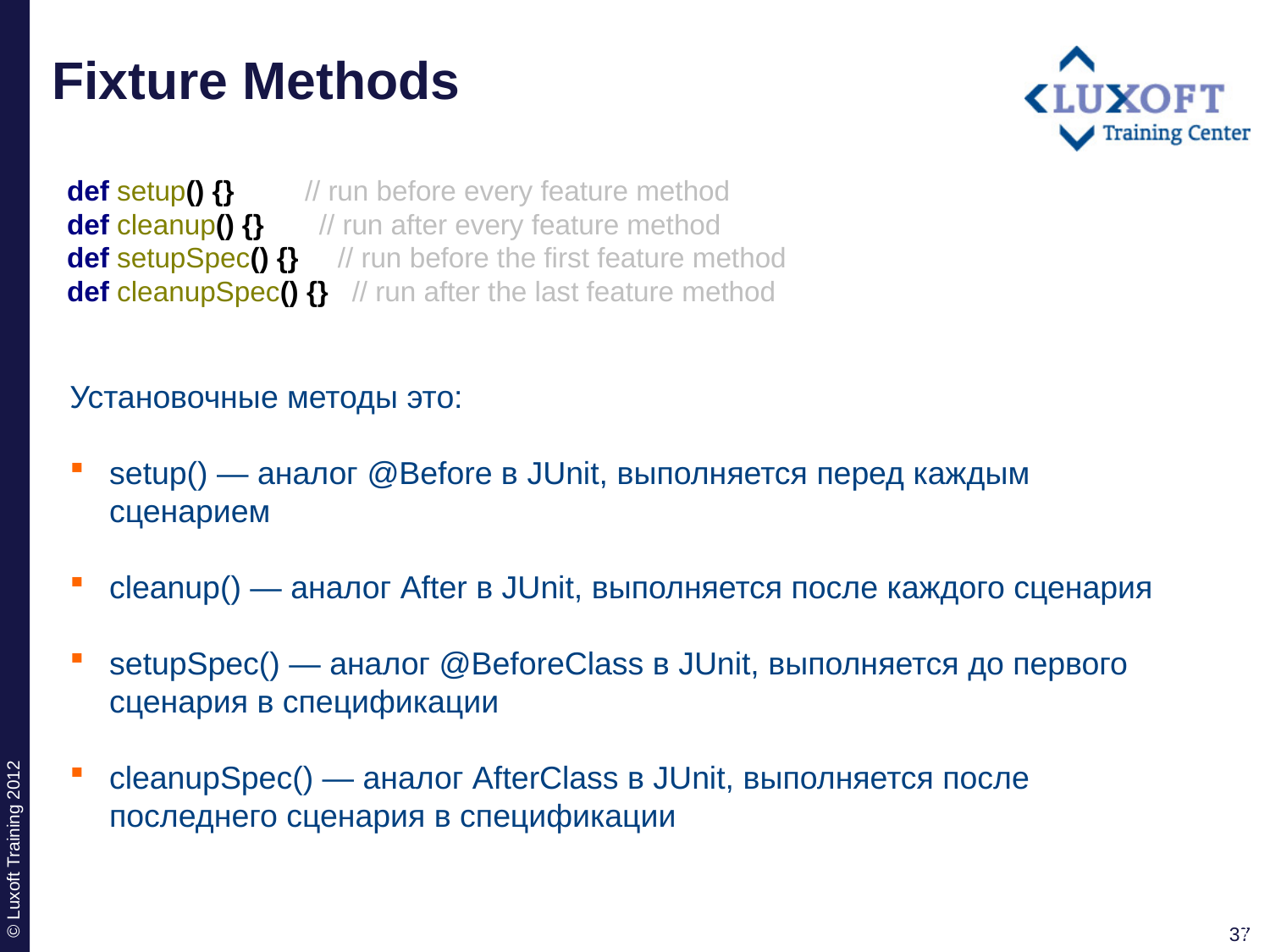

# Fixture Methods
def setup() {}         // run before every feature method
def cleanup() {}       // run after every feature method
def setupSpec() {}     // run before the first feature method
def cleanupSpec() {}   // run after the last feature method
Установочные методы это:

setup() — аналог @Before в JUnit, выполняется перед каждым сценарием

cleanup() — аналог After в JUnit, выполняется после каждого сценария

setupSpec() — аналог @BeforeClass в JUnit, выполняется до первого сценария в спецификации

cleanupSpec() — аналог AfterClass в JUnit, выполняется после последнего сценария в спецификации